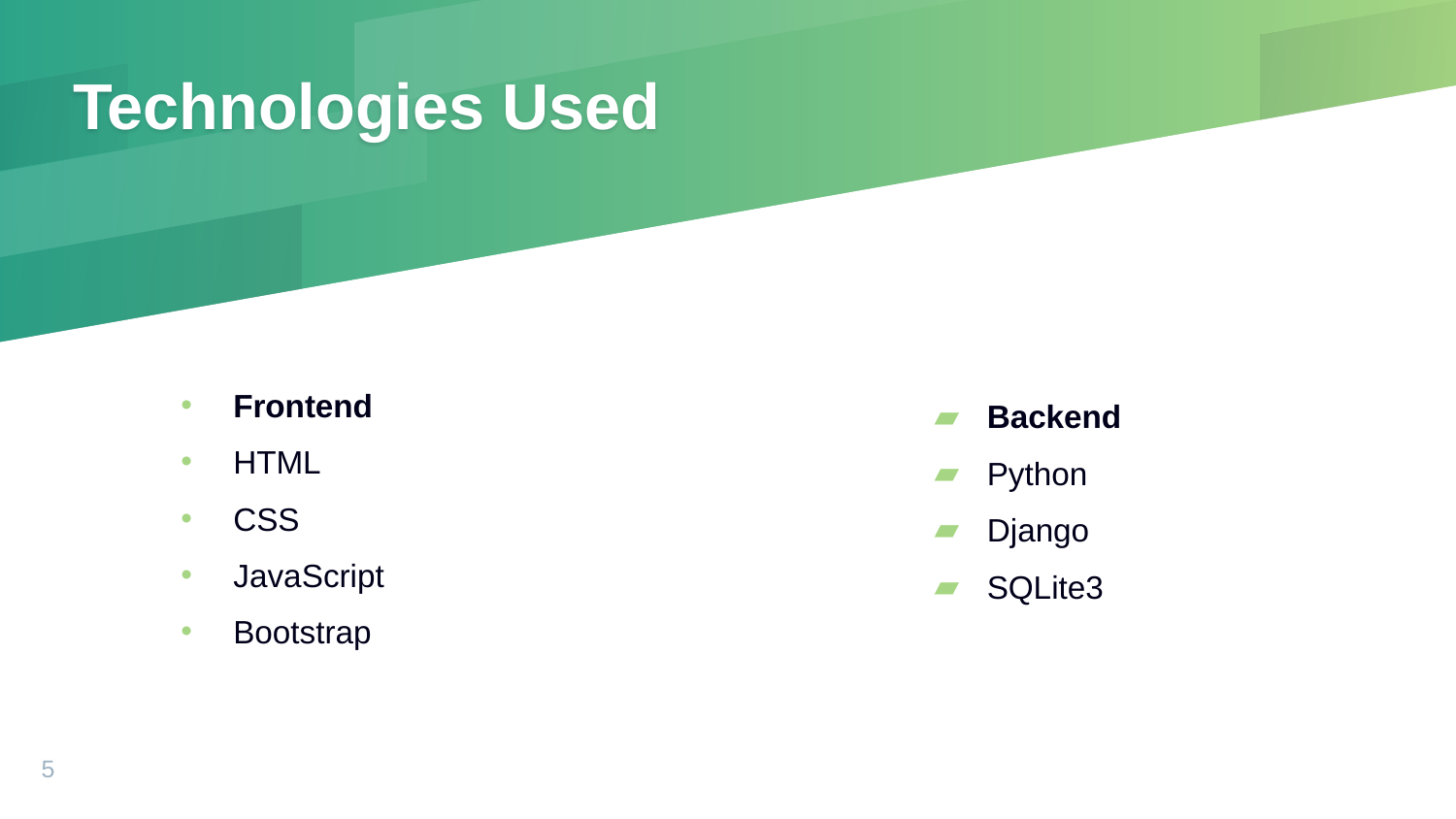

# Technologies Used
Frontend
HTML
CSS
JavaScript
Bootstrap

Backend
Python
Django
SQLite3

5